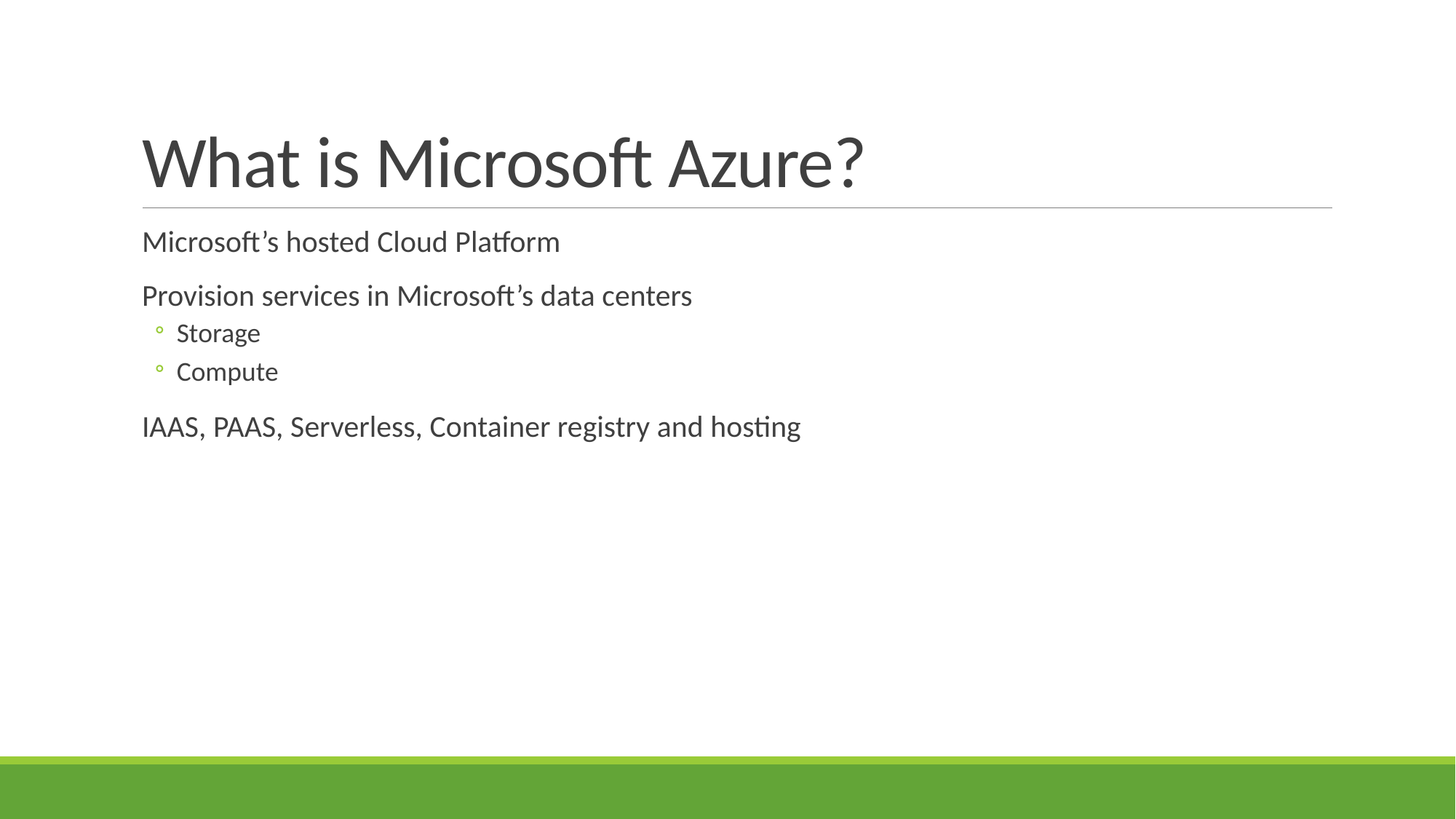

# What is Microsoft Azure?
Microsoft’s hosted Cloud Platform
Provision services in Microsoft’s data centers
Storage
Compute
IAAS, PAAS, Serverless, Container registry and hosting